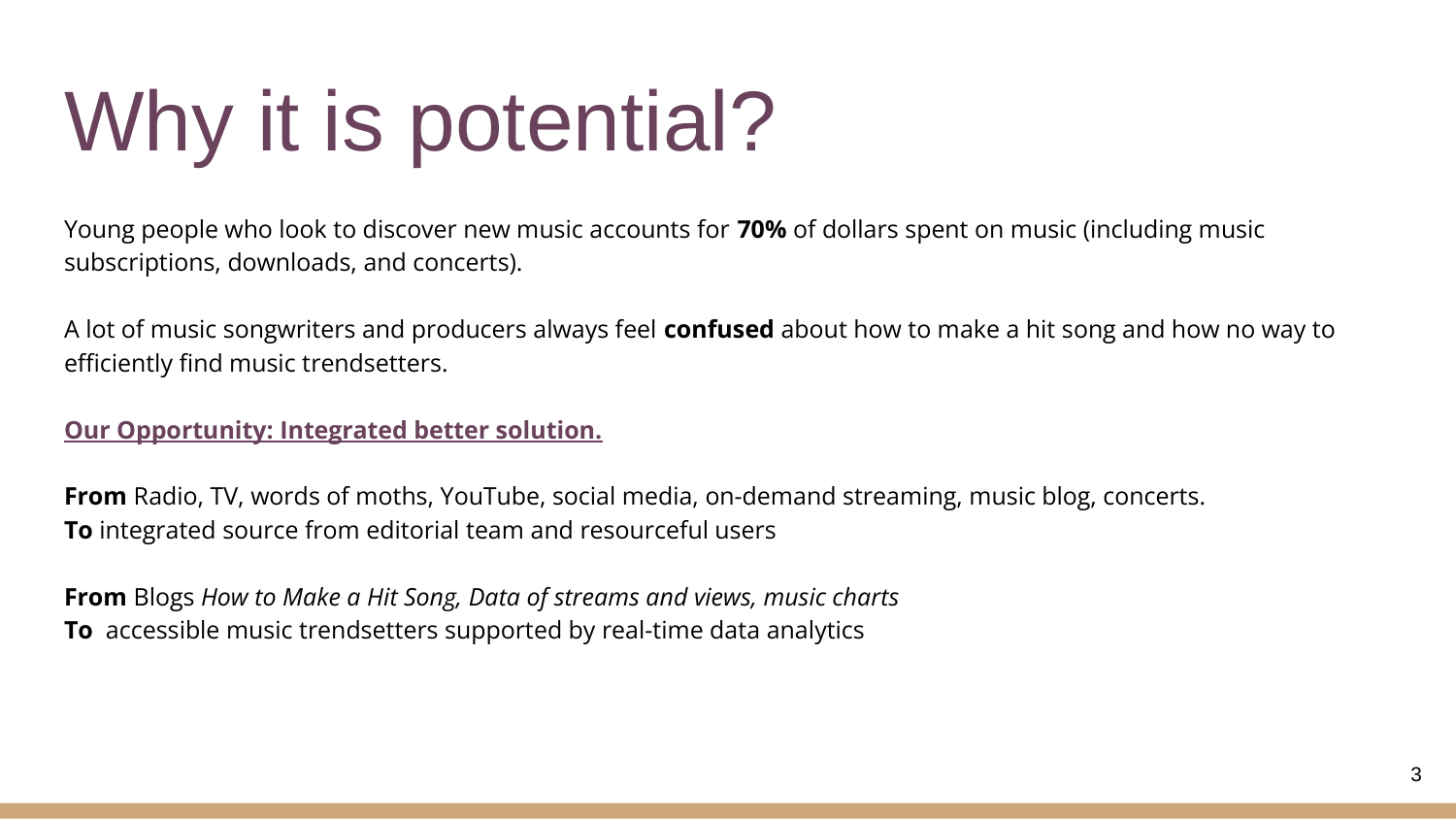

# Why it is potential?
Young people who look to discover new music accounts for 70% of dollars spent on music (including music subscriptions, downloads, and concerts).

A lot of music songwriters and producers always feel confused about how to make a hit song and how no way to efficiently find music trendsetters.

Our Opportunity: Integrated better solution.

From Radio, TV, words of moths, YouTube, social media, on-demand streaming, music blog, concerts.
To integrated source from editorial team and resourceful users

From Blogs How to Make a Hit Song, Data of streams and views, music charts
To  accessible music trendsetters supported by real-time data analytics

3